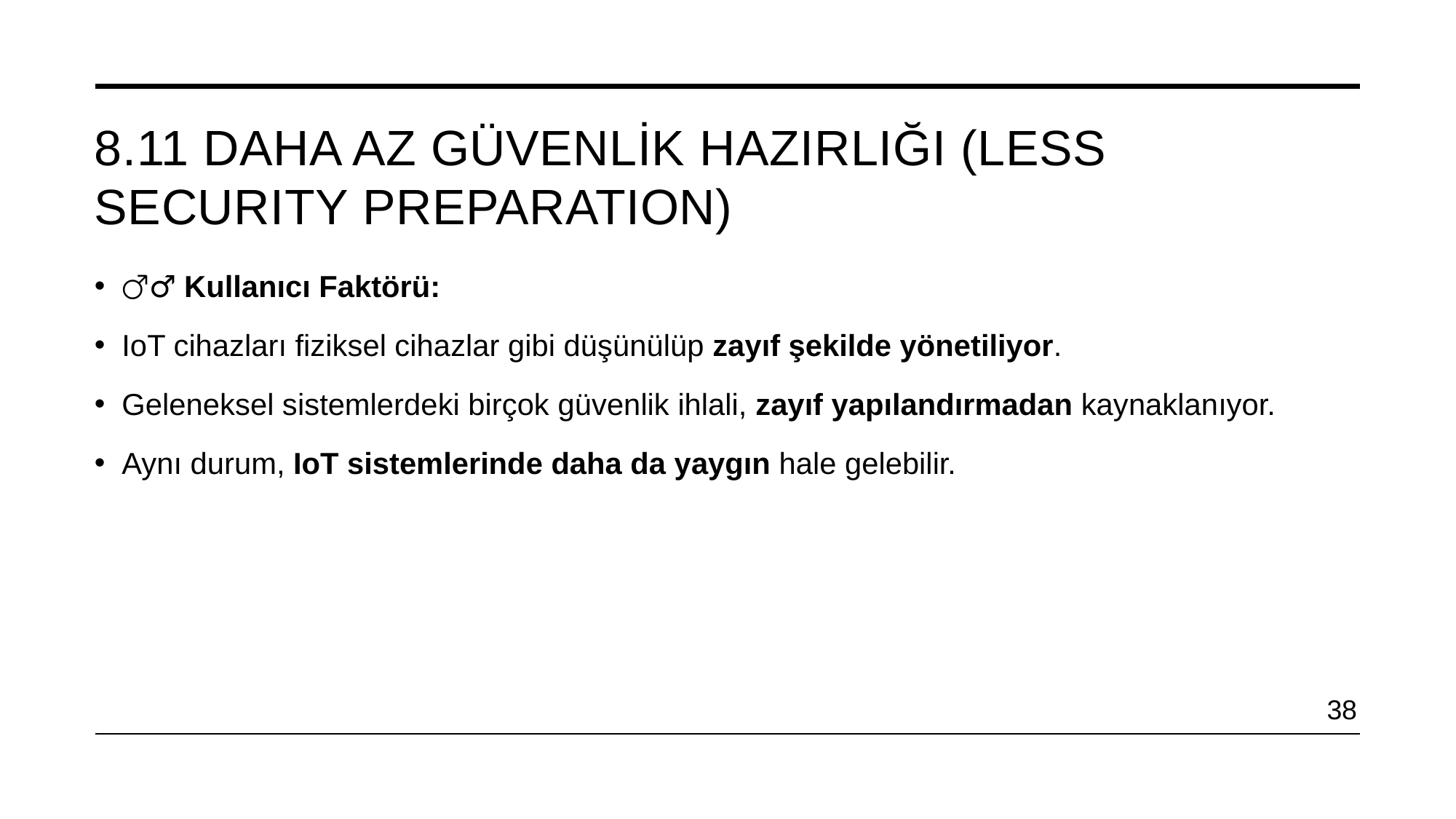

# 8.11 Daha Az Güvenlik Hazırlığı (Less Securıty Preparatıon)
🧍‍♂️ Kullanıcı Faktörü:
IoT cihazları fiziksel cihazlar gibi düşünülüp zayıf şekilde yönetiliyor.
Geleneksel sistemlerdeki birçok güvenlik ihlali, zayıf yapılandırmadan kaynaklanıyor.
Aynı durum, IoT sistemlerinde daha da yaygın hale gelebilir.

38